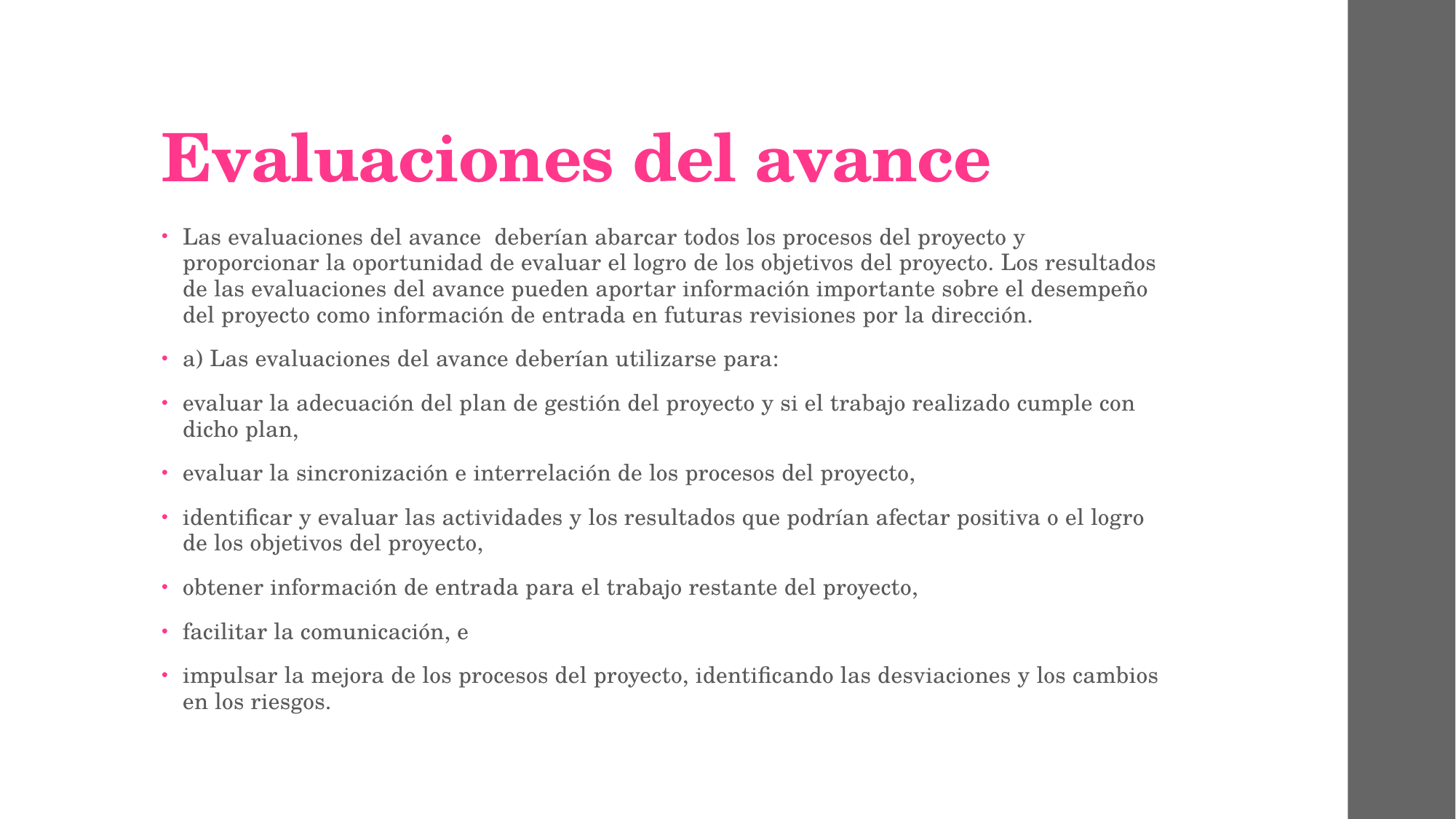

# Evaluaciones del avance
Las evaluaciones del avance  deberían abarcar todos los procesos del proyecto y proporcionar la oportunidad de evaluar el logro de los objetivos del proyecto. Los resultados de las evaluaciones del avance pueden aportar información importante sobre el desempeño del proyecto como información de entrada en futuras revisiones por la dirección.
a) Las evaluaciones del avance deberían utilizarse para:
evaluar la adecuación del plan de gestión del proyecto y si el trabajo realizado cumple con dicho plan,
evaluar la sincronización e interrelación de los procesos del proyecto,
identificar y evaluar las actividades y los resultados que podrían afectar positiva o el logro de los objetivos del proyecto,
obtener información de entrada para el trabajo restante del proyecto,
facilitar la comunicación, e
impulsar la mejora de los procesos del proyecto, identificando las desviaciones y los cambios en los riesgos.